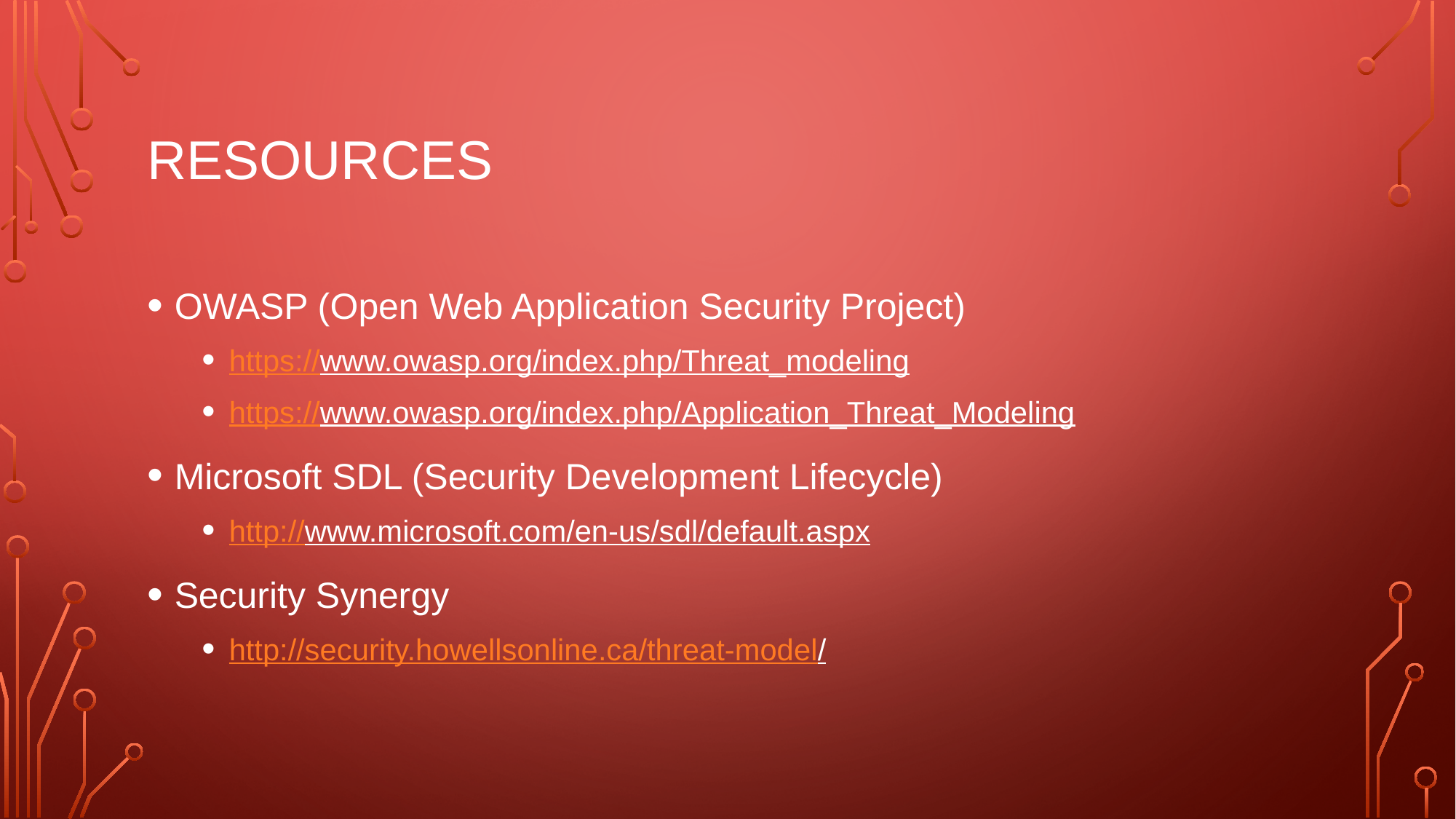

# Resources
OWASP (Open Web Application Security Project)
https://www.owasp.org/index.php/Threat_modeling
https://www.owasp.org/index.php/Application_Threat_Modeling
Microsoft SDL (Security Development Lifecycle)
http://www.microsoft.com/en-us/sdl/default.aspx
Security Synergy
http://security.howellsonline.ca/threat-model/